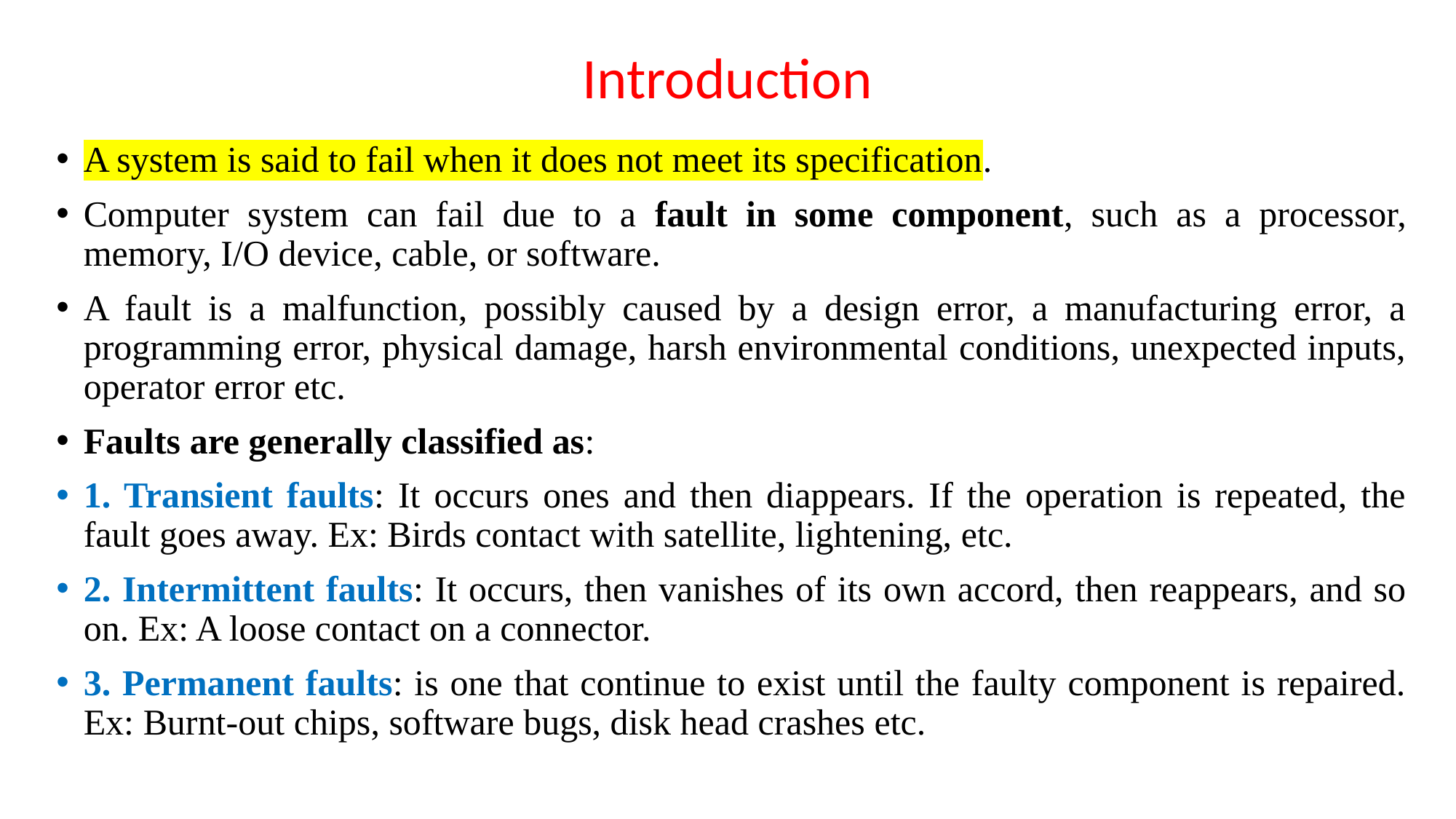

# Introduction
A system is said to fail when it does not meet its specification.
Computer system can fail due to a fault in some component, such as a processor, memory, I/O device, cable, or software.
A fault is a malfunction, possibly caused by a design error, a manufacturing error, a programming error, physical damage, harsh environmental conditions, unexpected inputs, operator error etc.
Faults are generally classified as:
1. Transient faults: It occurs ones and then diappears. If the operation is repeated, the fault goes away. Ex: Birds contact with satellite, lightening, etc.
2. Intermittent faults: It occurs, then vanishes of its own accord, then reappears, and so on. Ex: A loose contact on a connector.
3. Permanent faults: is one that continue to exist until the faulty component is repaired. Ex: Burnt-out chips, software bugs, disk head crashes etc.